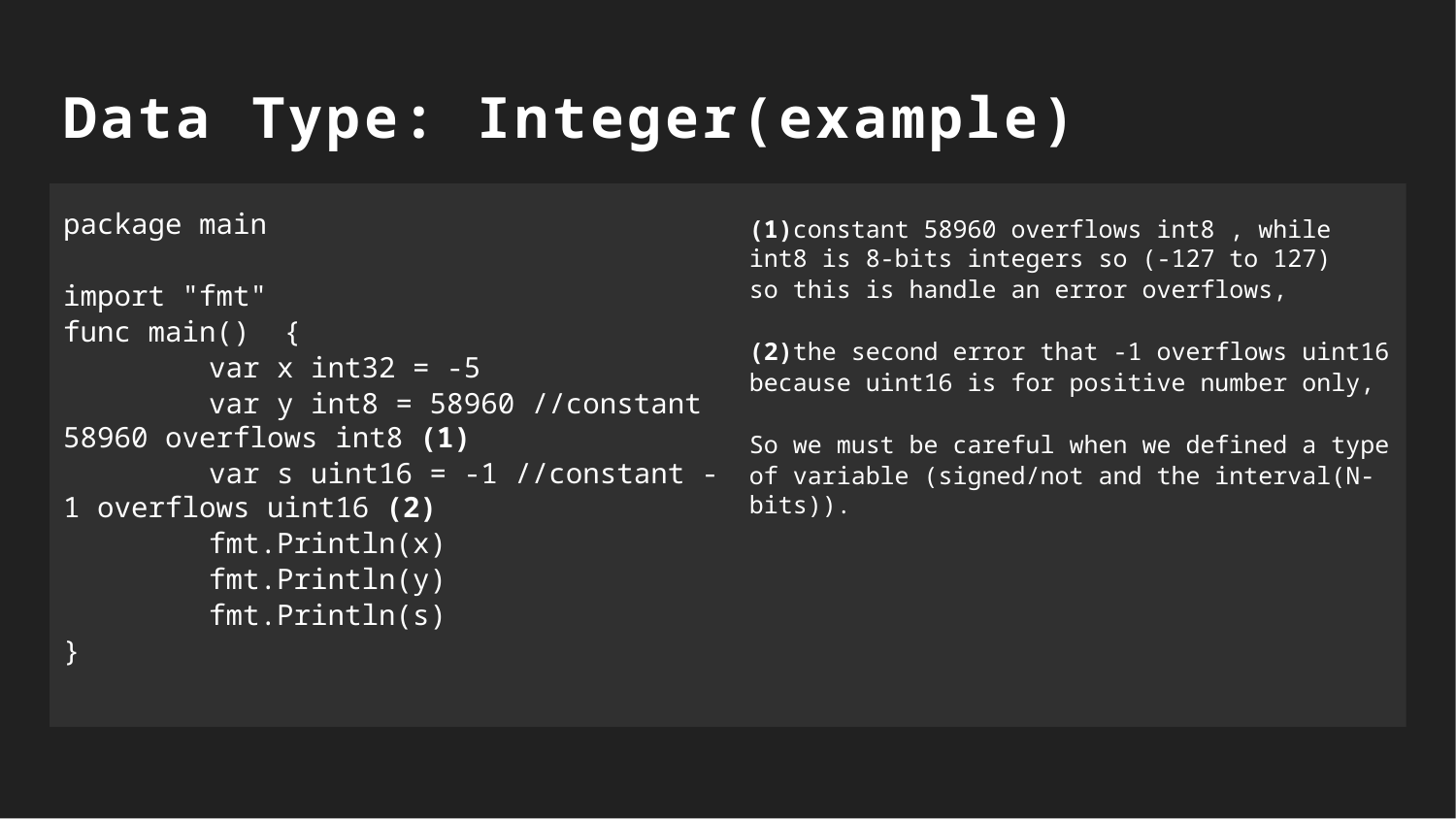

Data Type: Integer(example)

package main

import "fmt"
func main()  {
	var x int32 = -5
	var y int8 = 58960 //constant 58960 overflows int8 (1)
	var s uint16 = -1 //constant -1 overflows uint16 (2)
	fmt.Println(x)
	fmt.Println(y)
	fmt.Println(s)
}
(1)constant 58960 overflows int8 , while int8 is 8-bits integers so (-127 to 127)
so this is handle an error overflows,

(2)the second error that -1 overflows uint16
because uint16 is for positive number only,

So we must be careful when we defined a type
of variable (signed/not and the interval(N-bits)).